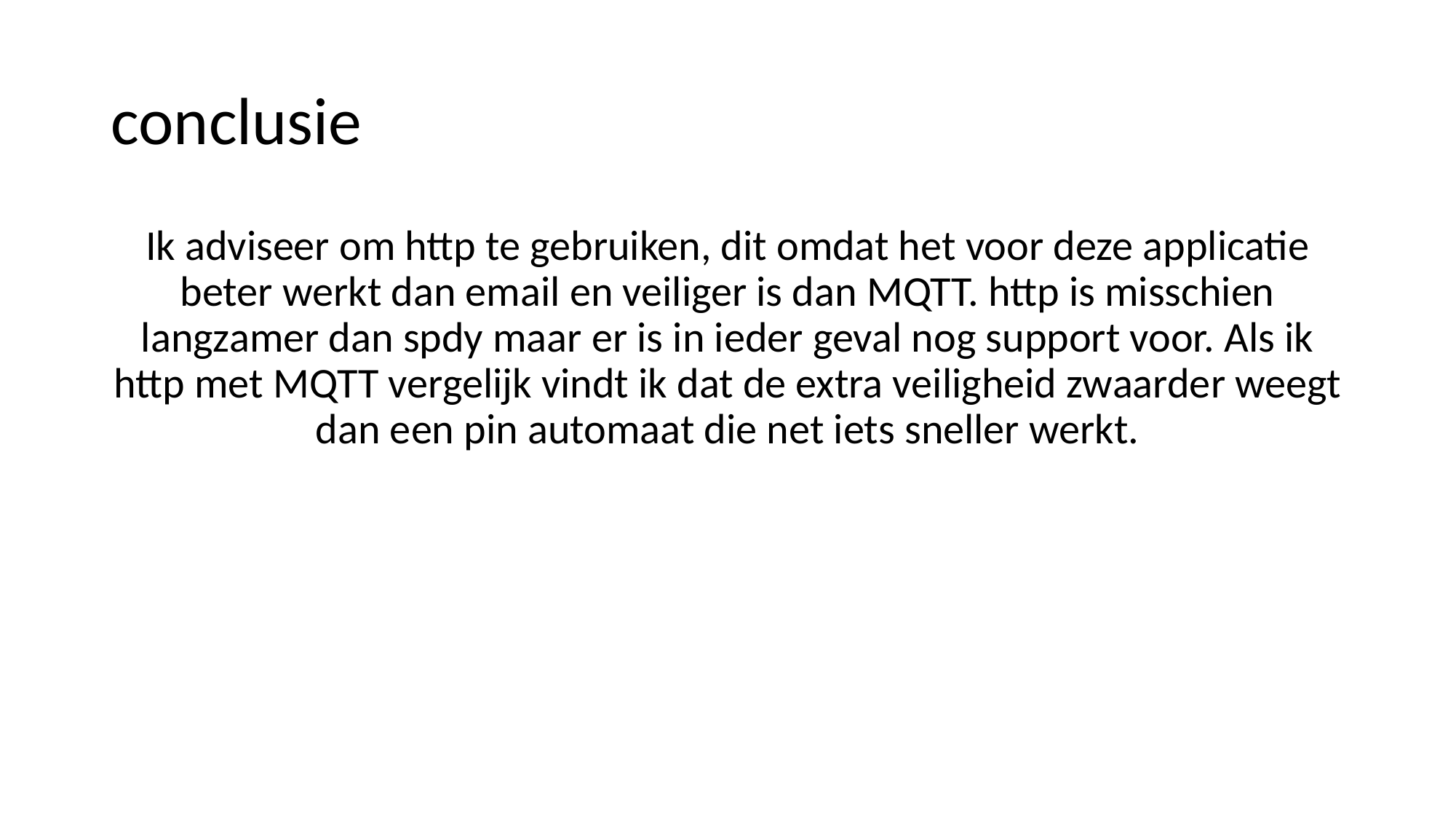

# conclusie
Ik adviseer om http te gebruiken, dit omdat het voor deze applicatie beter werkt dan email en veiliger is dan MQTT. http is misschien langzamer dan spdy maar er is in ieder geval nog support voor. Als ik http met MQTT vergelijk vindt ik dat de extra veiligheid zwaarder weegt dan een pin automaat die net iets sneller werkt.